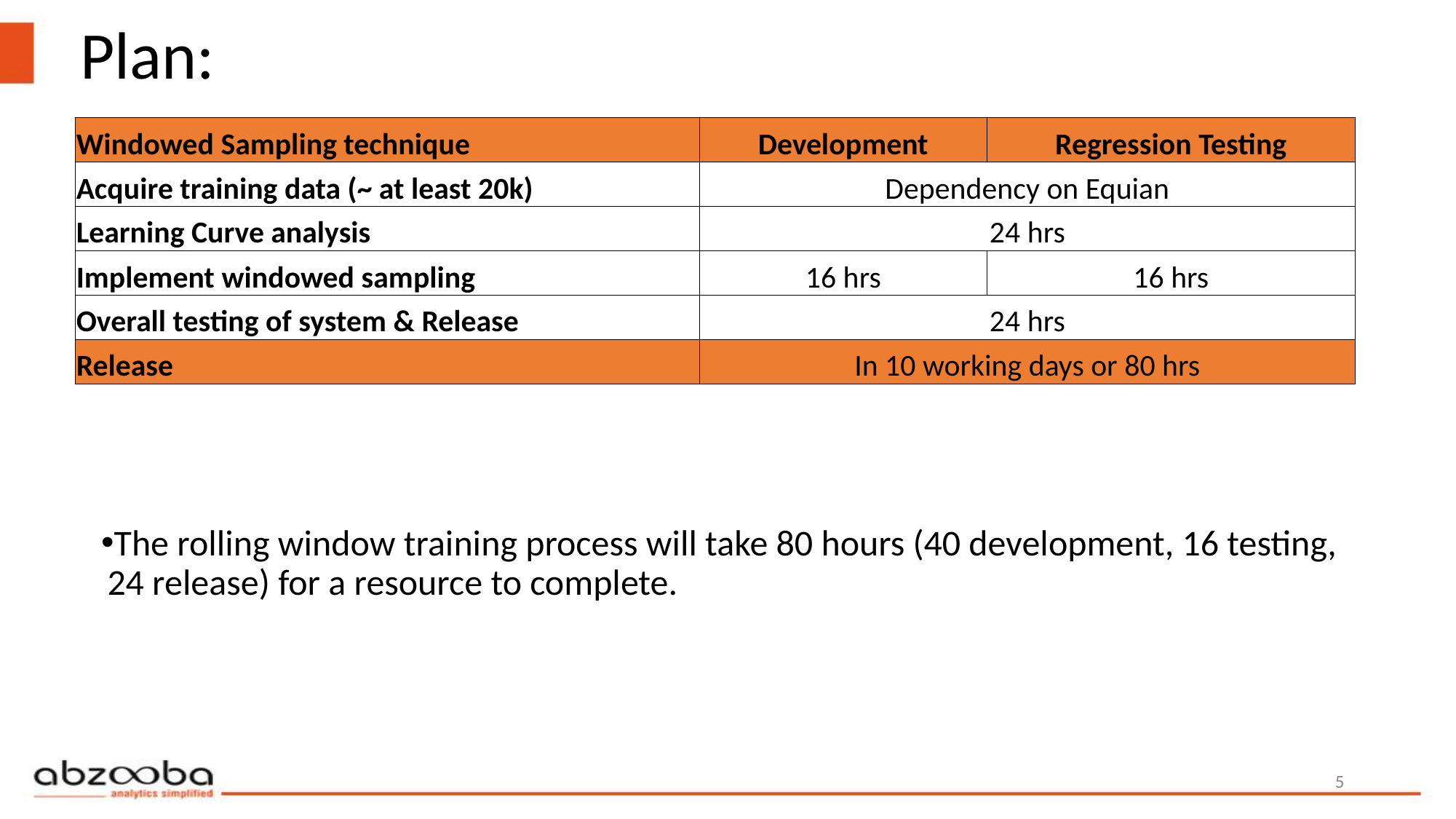

# Plan:
| Windowed Sampling technique | Development | Regression Testing |
| --- | --- | --- |
| Acquire training data (~ at least 20k) | Dependency on Equian |  |
| Learning Curve analysis | 24 hrs |  |
| Implement windowed sampling | 16 hrs | 16 hrs |
| Overall testing of system & Release | 24 hrs |  |
| Release | In 10 working days or 80 hrs |  |

The rolling window training process will take 80 hours (40 development, 16 testing, 24 release) for a resource to complete.

5